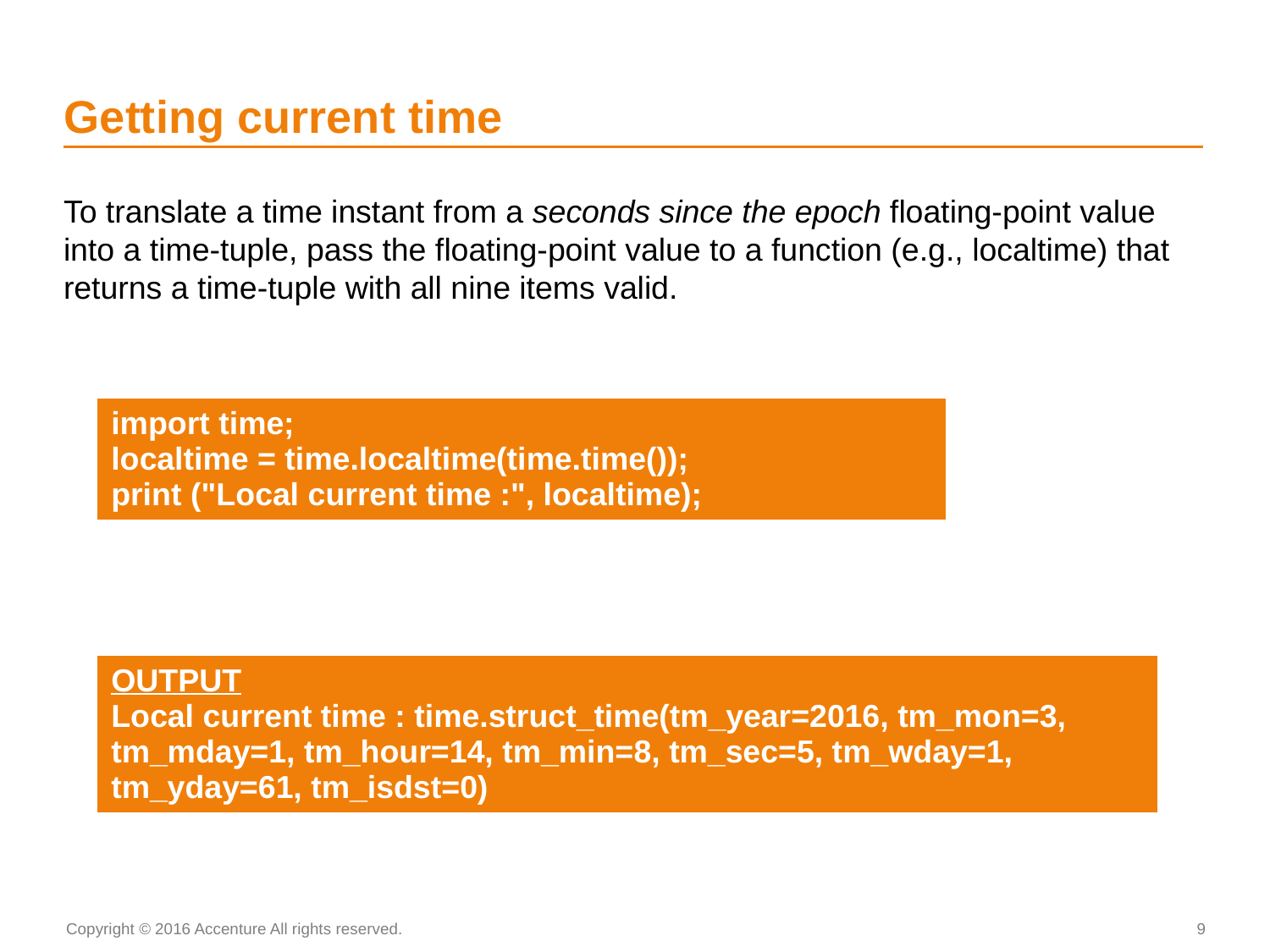

# Getting current time
To translate a time instant from a seconds since the epoch floating-point value into a time-tuple, pass the floating-point value to a function (e.g., localtime) that returns a time-tuple with all nine items valid.

| import time; localtime = time.localtime(time.time()); print ("Local current time :", localtime); |
| --- |
| OUTPUT Local current time : time.struct\_time(tm\_year=2016, tm\_mon=3, tm\_mday=1, tm\_hour=14, tm\_min=8, tm\_sec=5, tm\_wday=1, tm\_yday=61, tm\_isdst=0) |
| --- |